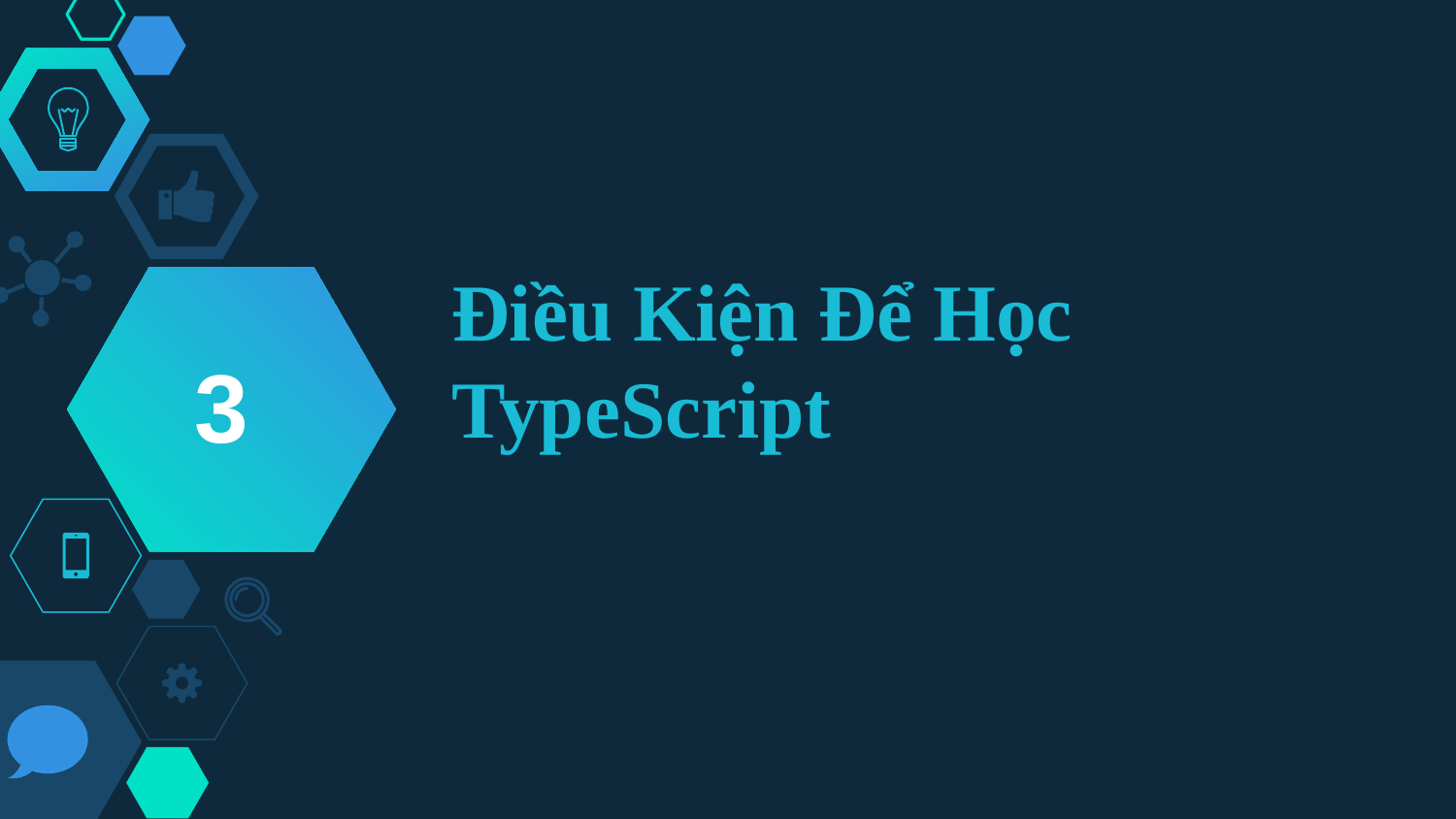

3
# Điều Kiện Để Học TypeScript